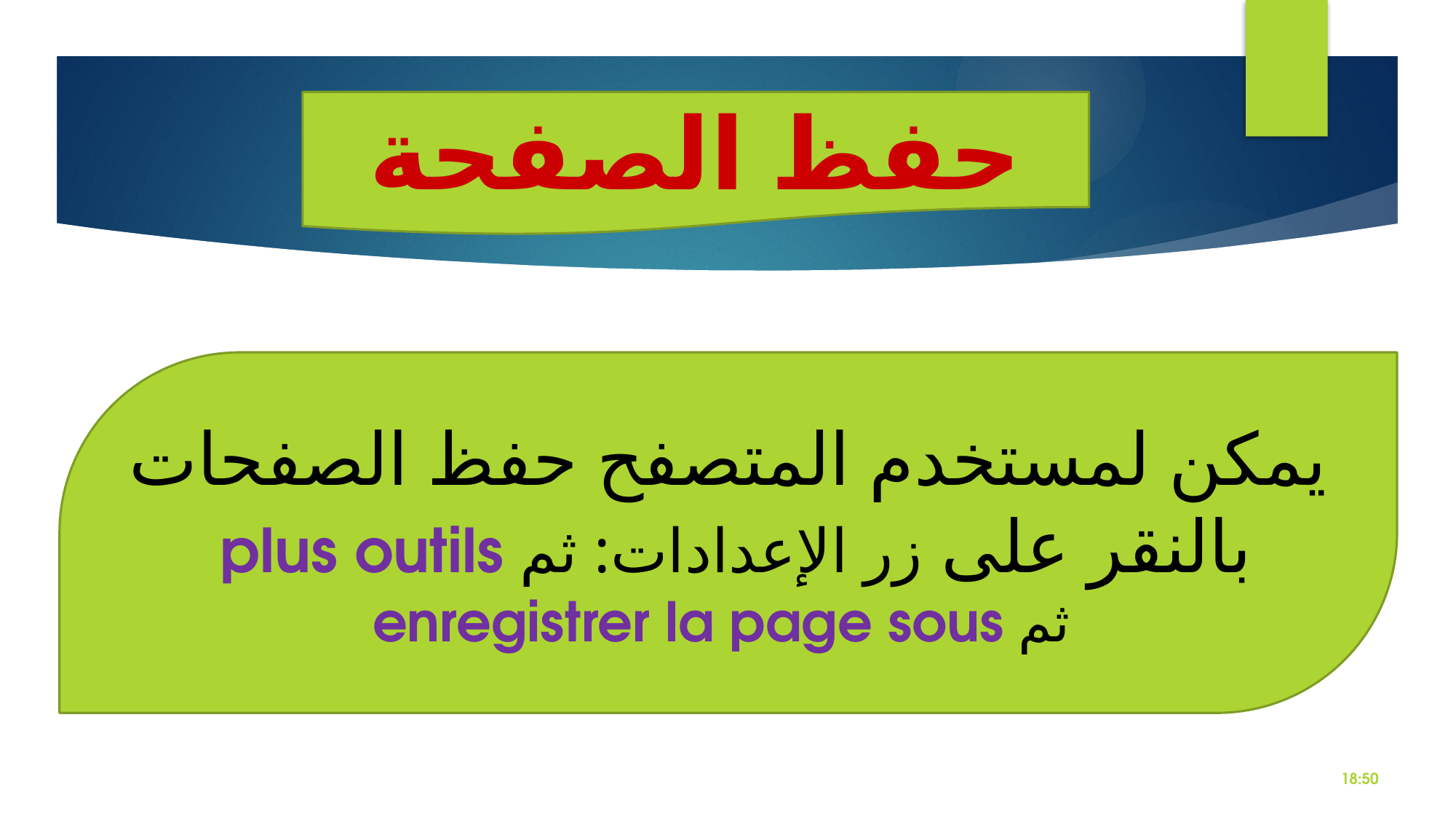

حفظ الصفحة
يمكن لمستخدم المتصفح حفظ الصفحات بالنقر على زر الإعدادات: ثم plus outils
 ثم enregistrer la page sous
18:50